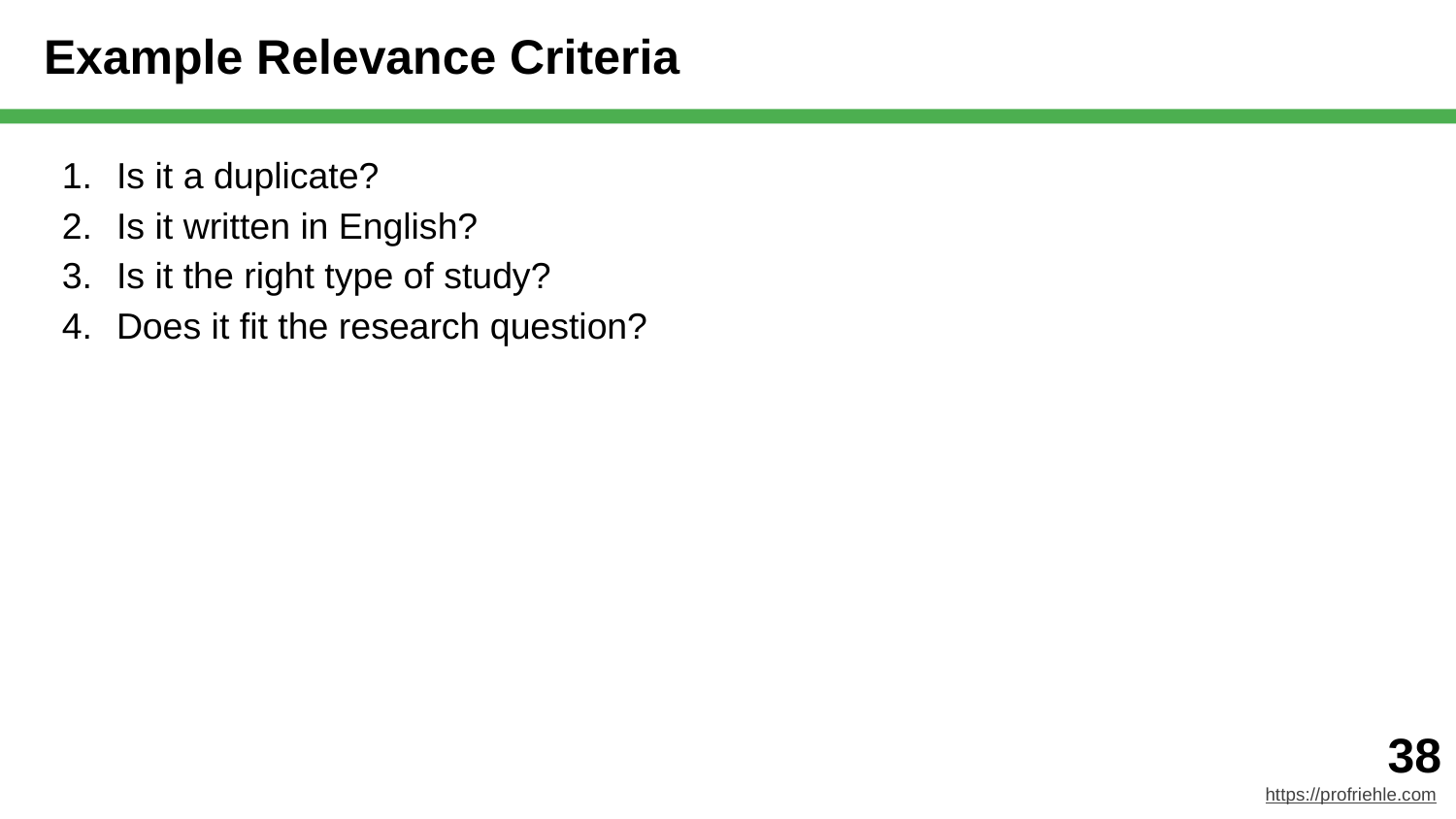

# Example Relevance Criteria
Is it a duplicate?
Is it written in English?
Is it the right type of study?
Does it fit the research question?
38
https://profriehle.com